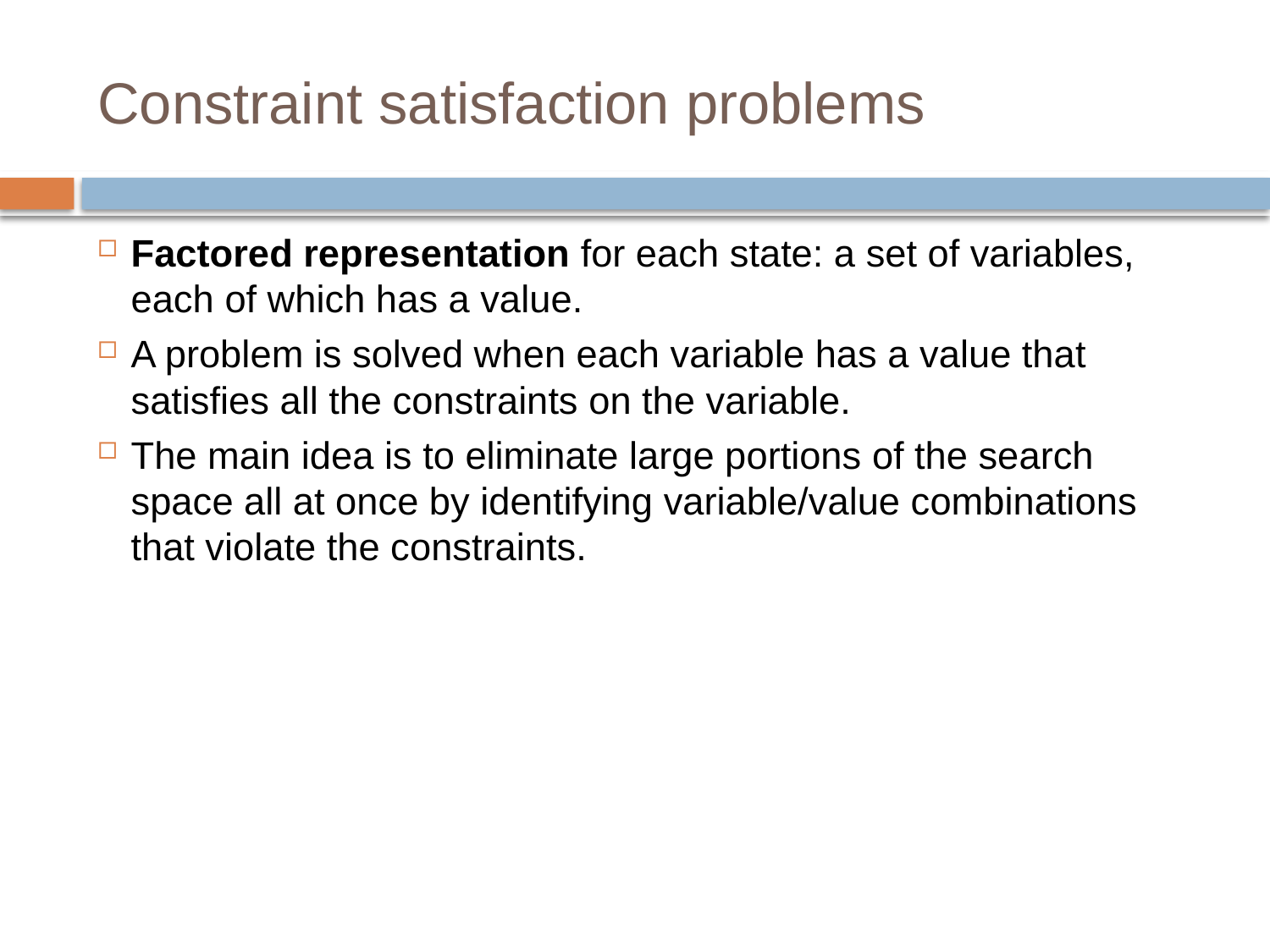

# Constraint satisfaction problems
Factored representation for each state: a set of variables, each of which has a value.
A problem is solved when each variable has a value that satisfies all the constraints on the variable.
The main idea is to eliminate large portions of the search space all at once by identifying variable/value combinations that violate the constraints.